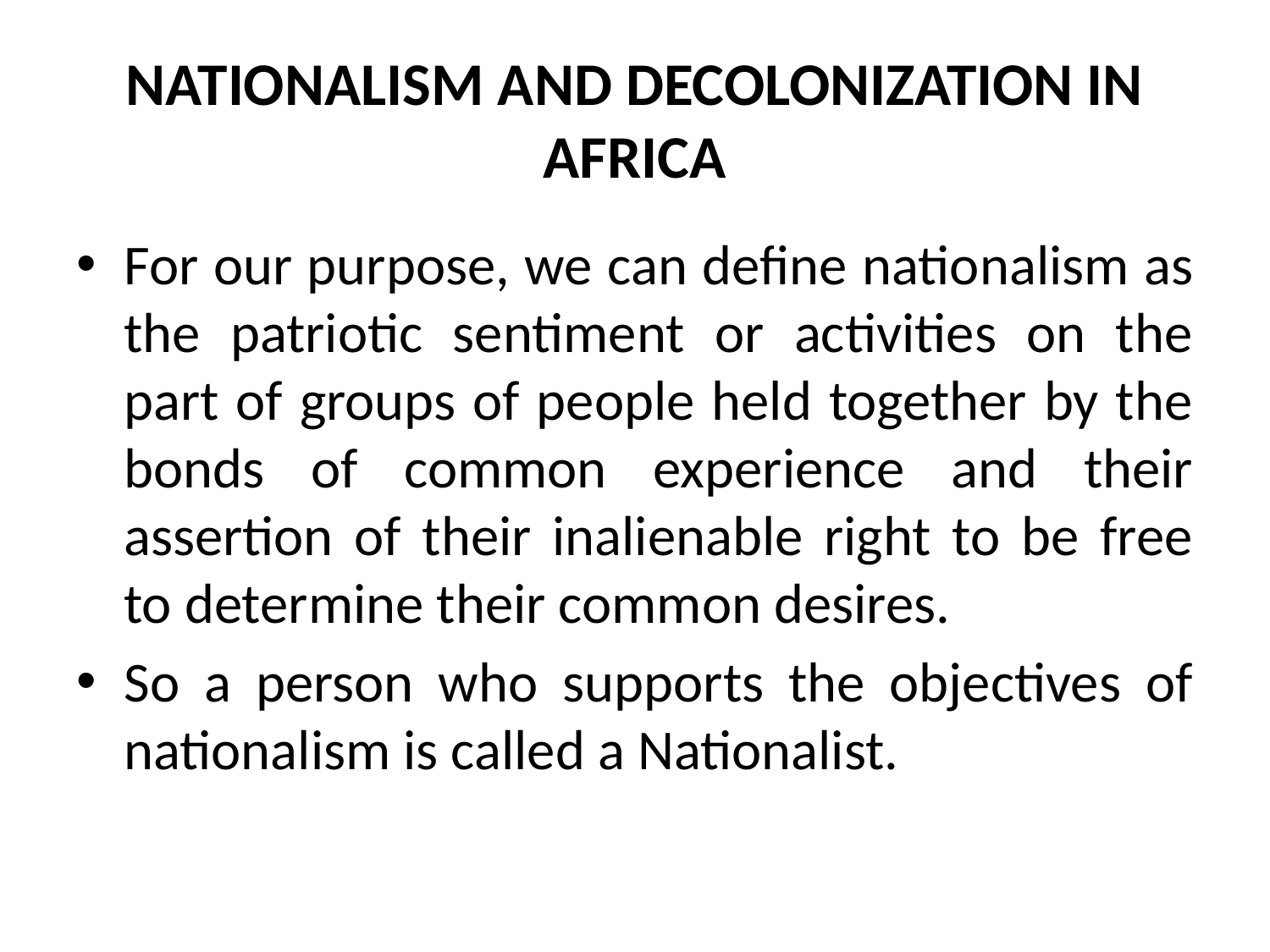

# NATIONALISM AND DECOLONIZATION IN AFRICA
For our purpose, we can define nationalism as the patriotic sentiment or activities on the part of groups of people held together by the bonds of common experience and their assertion of their inalienable right to be free to determine their common desires.
So a person who supports the objectives of nationalism is called a Nationalist.